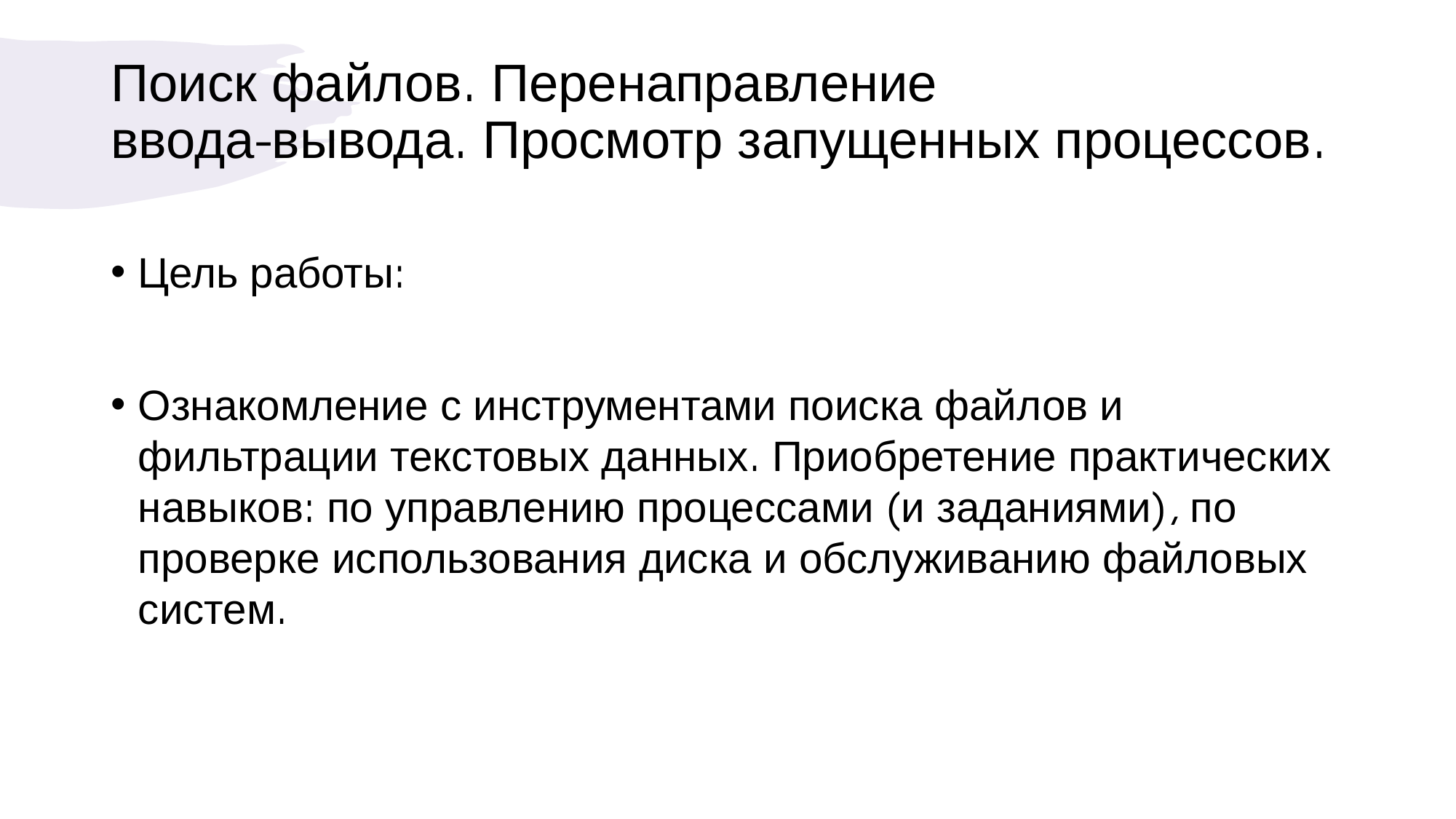

# Поиск файлов. Перенаправление ввода-вывода. Просмотр запущенных процессов.
Цель работы:

Ознакомление с инструментами поиска файлов и фильтрации текстовых данных. Приобретение практических навыков: по управлению процессами (и заданиями), по проверке использования диска и обслуживанию файловых систем.